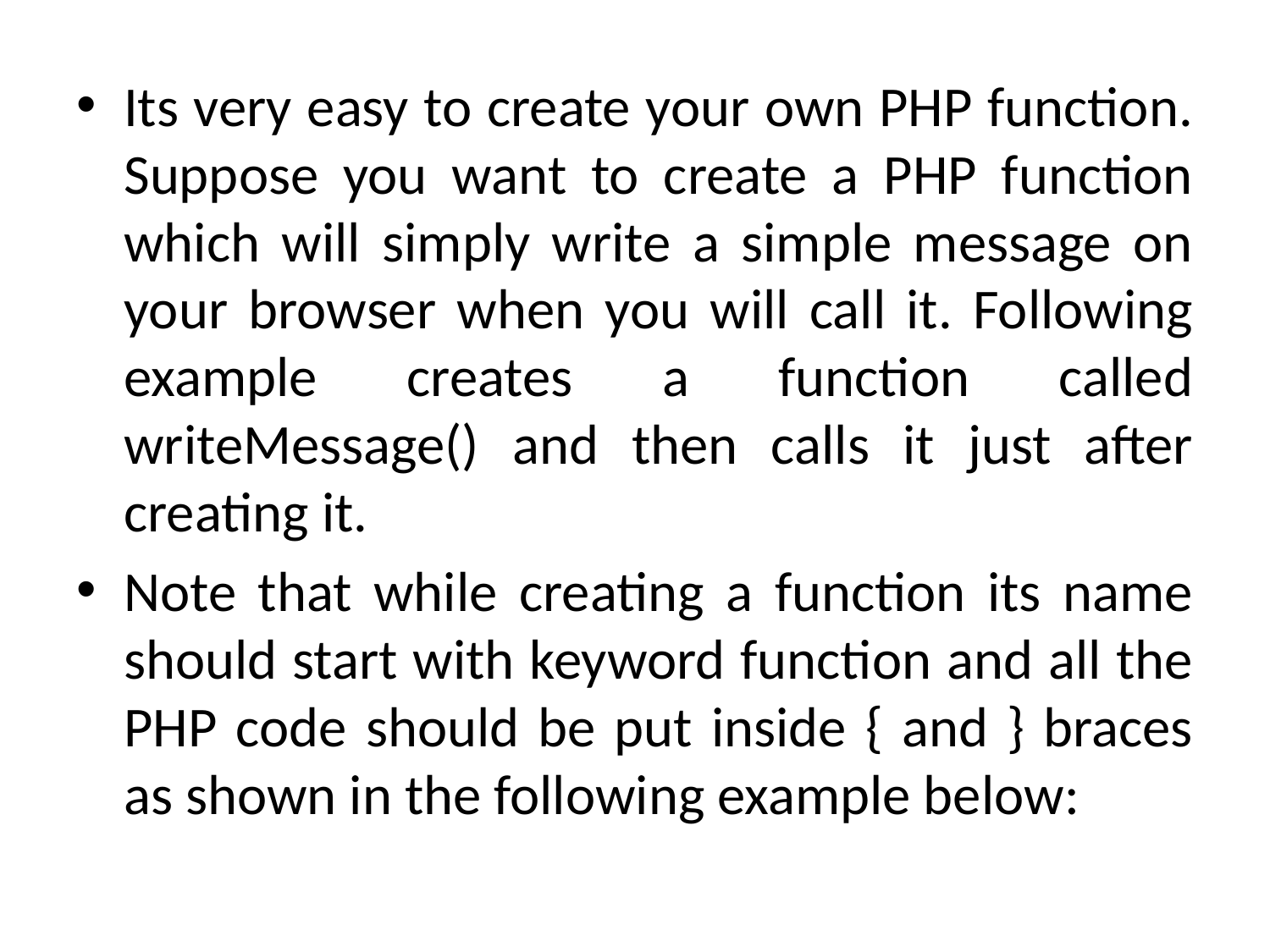

Its very easy to create your own PHP function. Suppose you want to create a PHP function which will simply write a simple message on your browser when you will call it. Following example creates a function called writeMessage() and then calls it just after creating it.
Note that while creating a function its name should start with keyword function and all the PHP code should be put inside { and } braces as shown in the following example below: